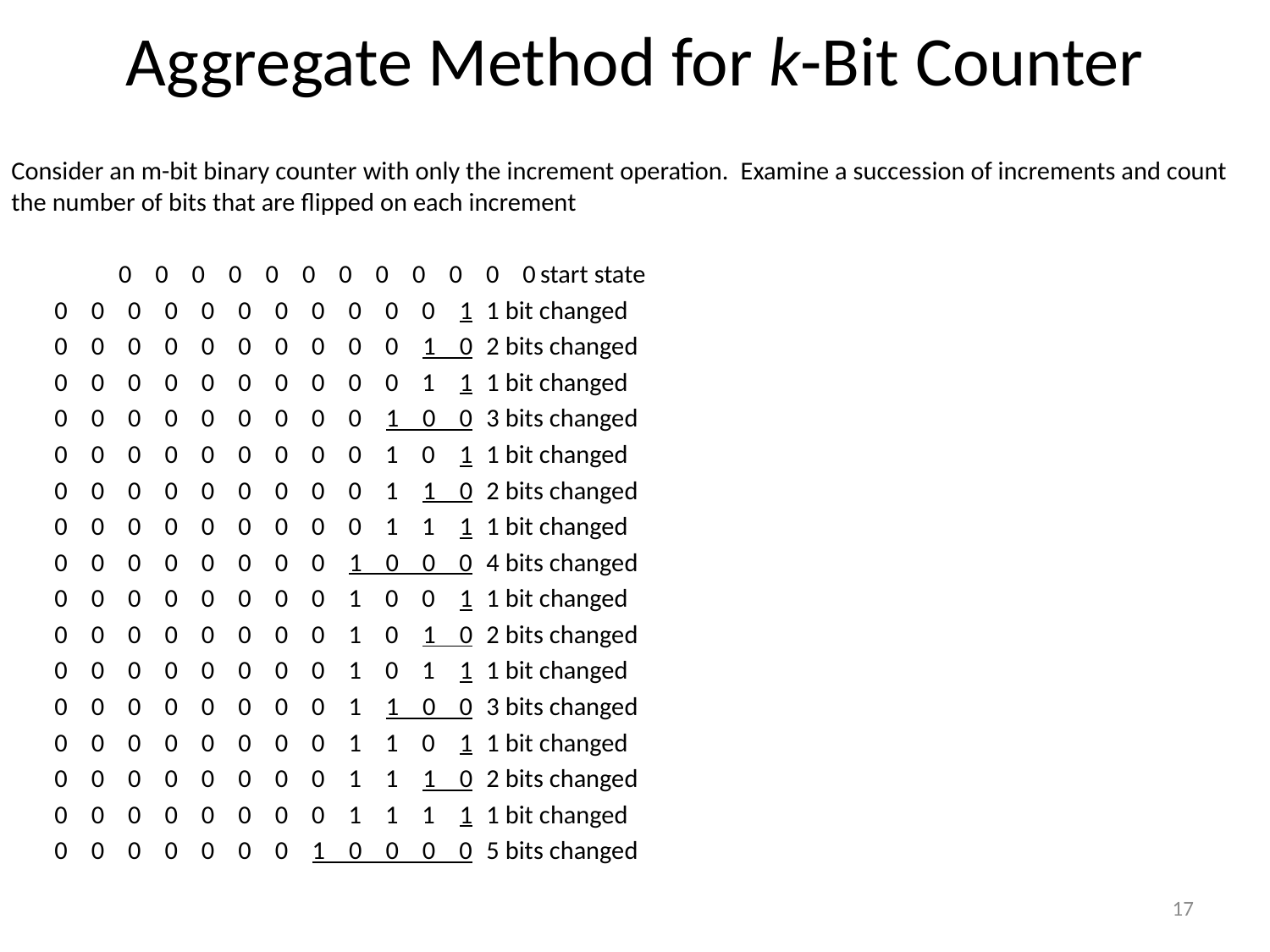

# Aggregate Method for k-Bit Counter
Consider an m-bit binary counter with only the increment operation.  Examine a succession of increments and count the number of bits that are flipped on each increment

         0    0    0    0    0    0    0    0    0    0    0    0				start state
	0    0    0    0    0    0    0    0    0    0    0    1				1 bit changed
	0    0    0    0    0    0    0    0    0    0    1    0				2 bits changed
	0    0    0    0    0    0    0    0    0    0    1    1				1 bit changed
	0    0    0    0    0    0    0    0    0    1    0    0				3 bits changed
	0    0    0    0    0    0    0    0    0    1    0    1				1 bit changed
	0    0    0    0    0    0    0    0    0    1    1    0				2 bits changed
	0    0    0    0    0    0    0    0    0    1    1    1				1 bit changed
	0    0    0    0    0    0    0    0    1    0    0    0				4 bits changed
	0    0    0    0    0    0    0    0    1    0    0    1				1 bit changed
	0    0    0    0    0    0    0    0    1    0    1    0				2 bits changed
	0    0    0    0    0    0    0    0    1    0    1    1				1 bit changed
	0    0    0    0    0    0    0    0    1    1    0    0				3 bits changed
	0    0    0    0    0    0    0    0    1    1    0    1				1 bit changed
	0    0    0    0    0    0    0    0    1    1    1    0				2 bits changed
	0    0    0    0    0    0    0    0    1    1    1    1				1 bit changed
	0    0    0    0    0    0    0    1    0    0    0    0				5 bits changed

17